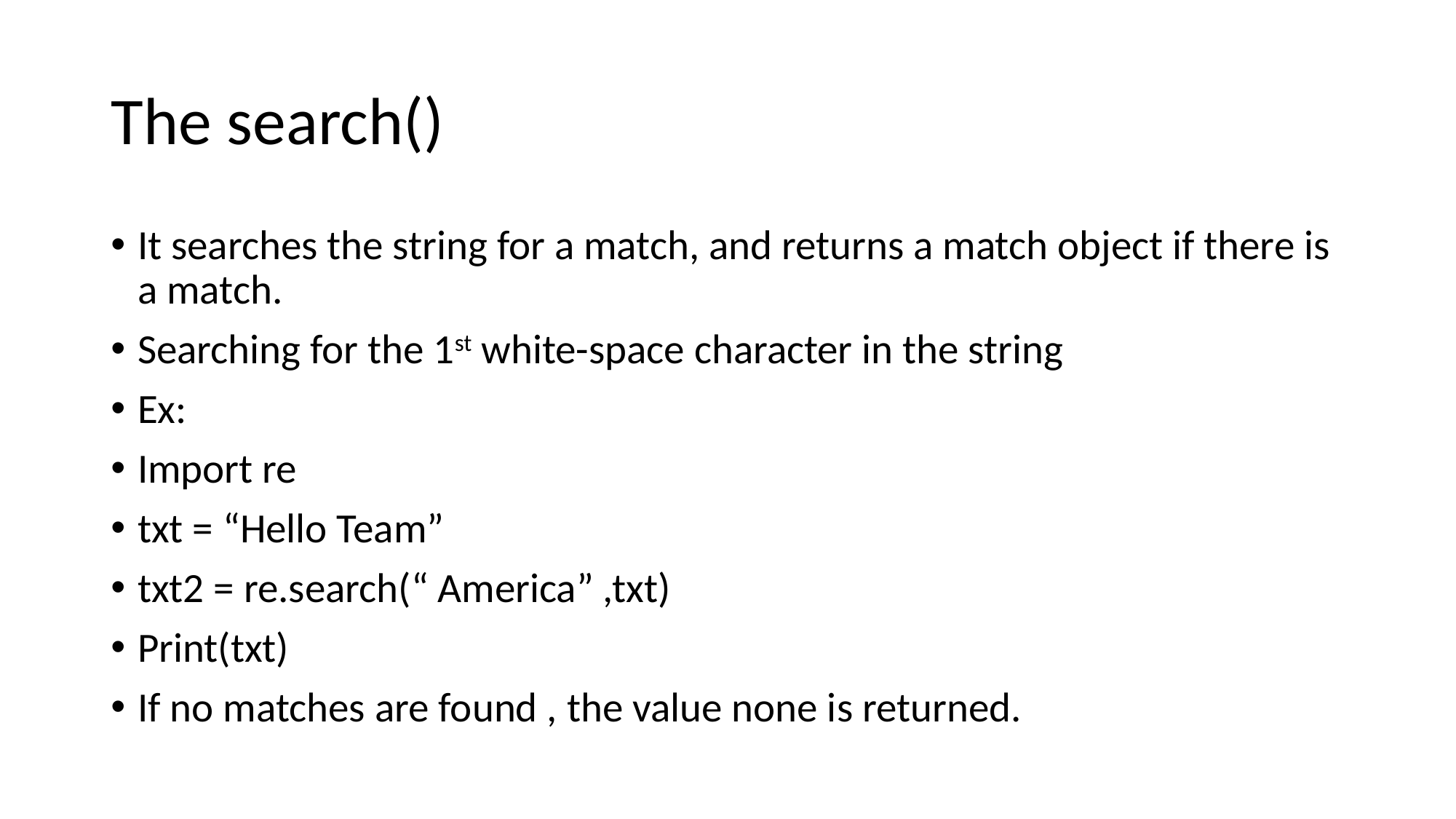

# The search()
It searches the string for a match, and returns a match object if there is a match.
Searching for the 1st white-space character in the string
Ex:
Import re
txt = “Hello Team”
txt2 = re.search(“ America” ,txt)
Print(txt)
If no matches are found , the value none is returned.